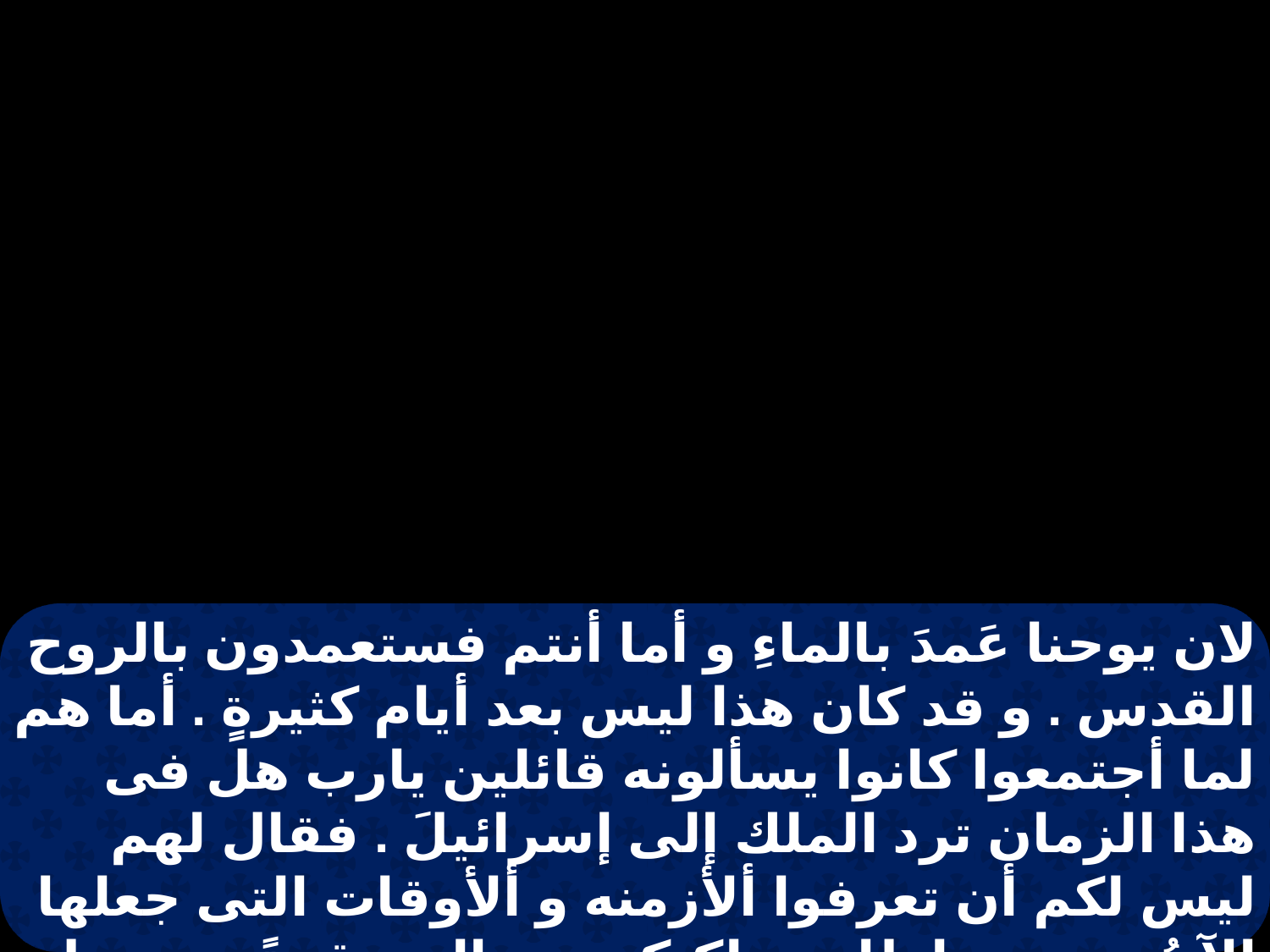

لان يوحنا عَمدَ بالماءِ و أما أنتم فستعمدون بالروح القدس . و قد كان هذا ليس بعد أيام كثيرةٍ . أما هم لما أجتمعوا كانوا يسألونه قائلين يارب هل فى هذا الزمان ترد الملك إلى إسرائيلَ . فقال لهم ليس لكم أن تعرفوا ألأزمنه و ألأوقات التى جعلها الآبُ تحت سلطانه و لكنكم ستنالون قوةً متى حل الروح القدسُ عليكم و تكونون لى شهوداً فى أورشليم